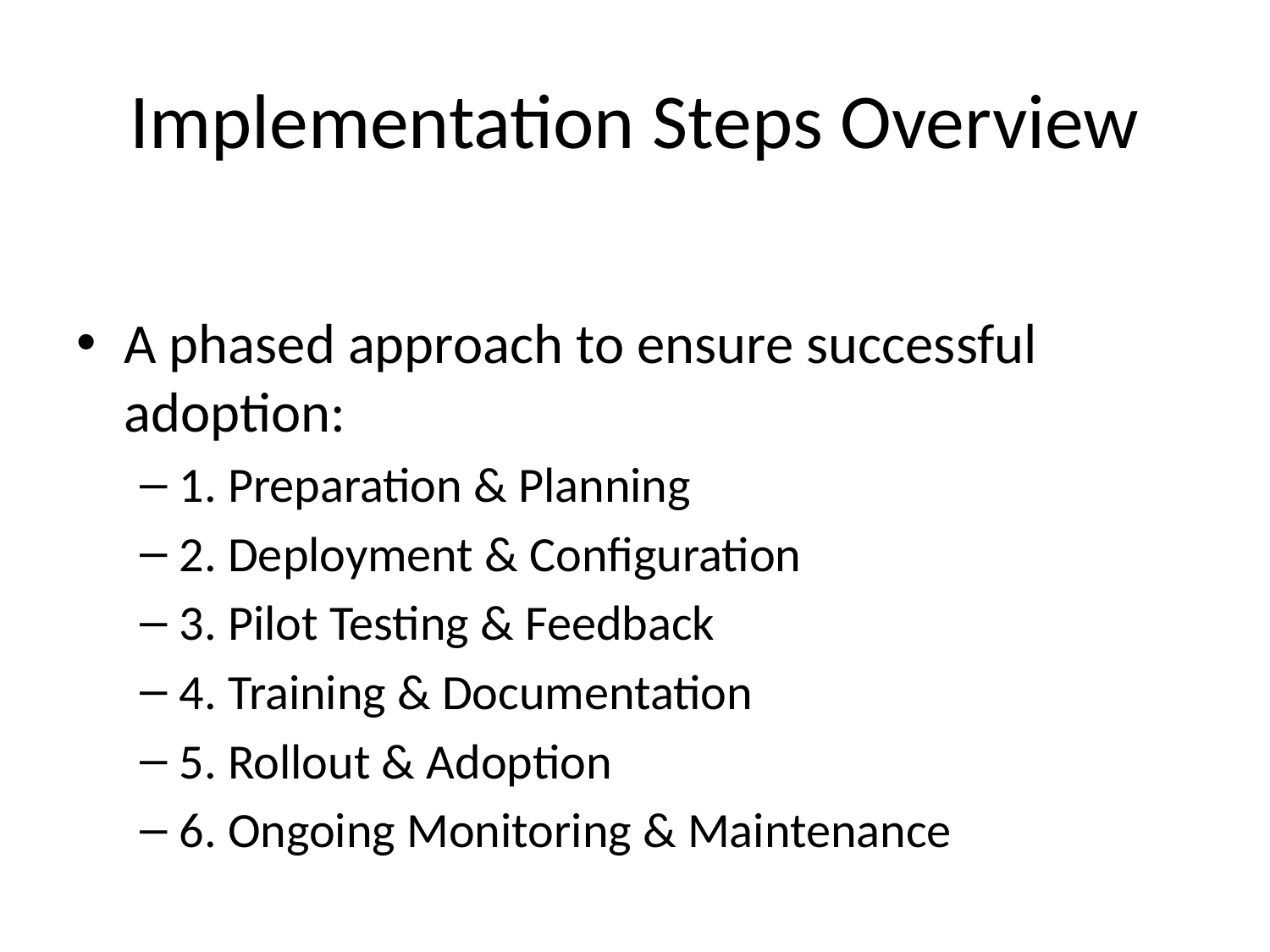

# Implementation Steps Overview

A phased approach to ensure successful adoption:
1. Preparation & Planning
2. Deployment & Configuration
3. Pilot Testing & Feedback
4. Training & Documentation
5. Rollout & Adoption
6. Ongoing Monitoring & Maintenance